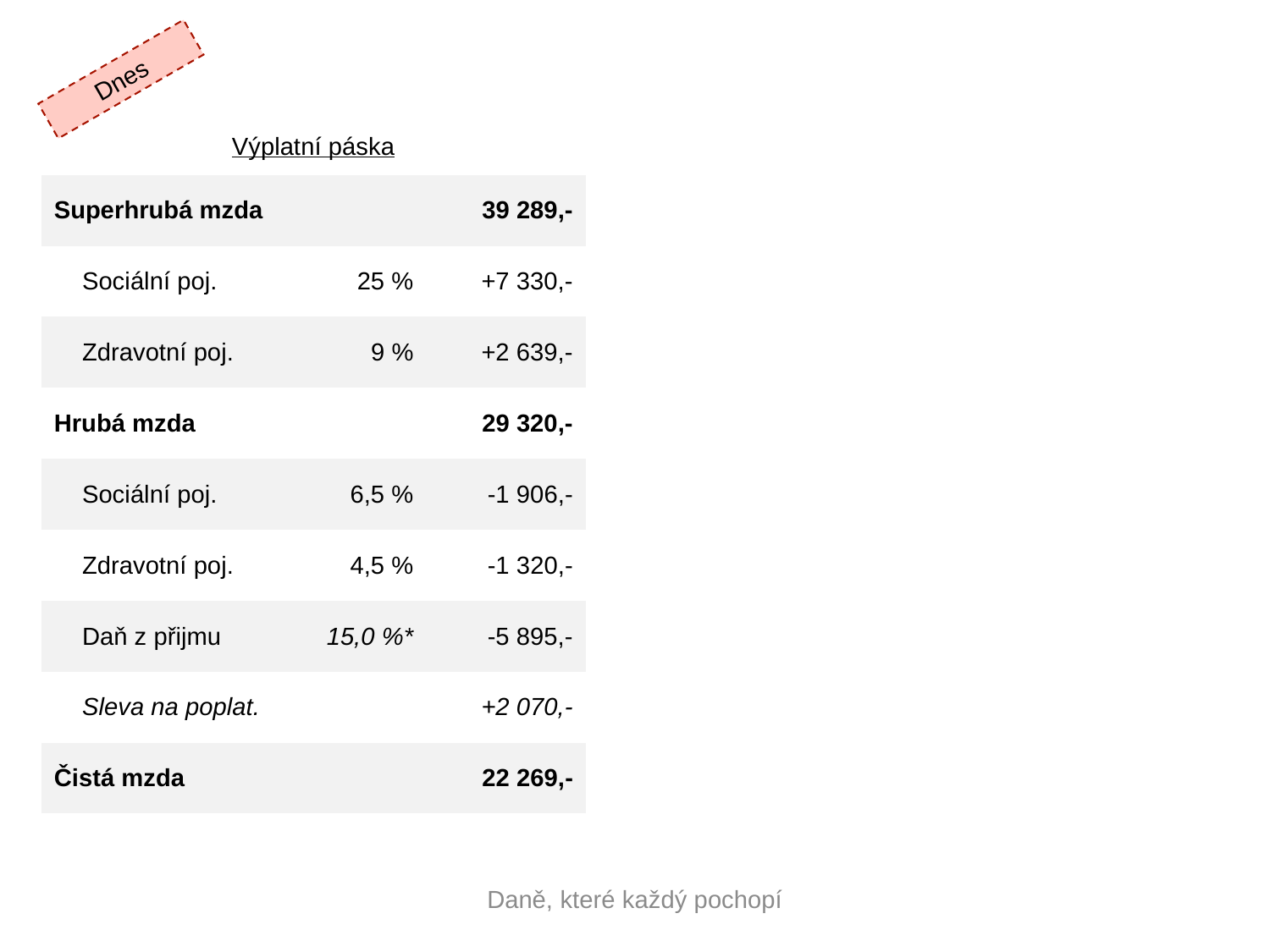

Dnes
Výplatní páska
| Superhrubá mzda |  | 39 289,- |
| --- | --- | --- |
| Sociální poj. | 25 % | +7 330,- |
| Zdravotní poj. | 9 % | +2 639,- |
| Hrubá mzda |  | 29 320,- |
| Sociální poj. | 6,5 % | -1 906,- |
| Zdravotní poj. | 4,5 % | -1 320,- |
| Daň z přijmu | 15,0 %\* | -5 895,- |
| Sleva na poplat. |  | +2 070,- |
| Čistá mzda |  | 22 269,- |
Daně, které každý pochopí